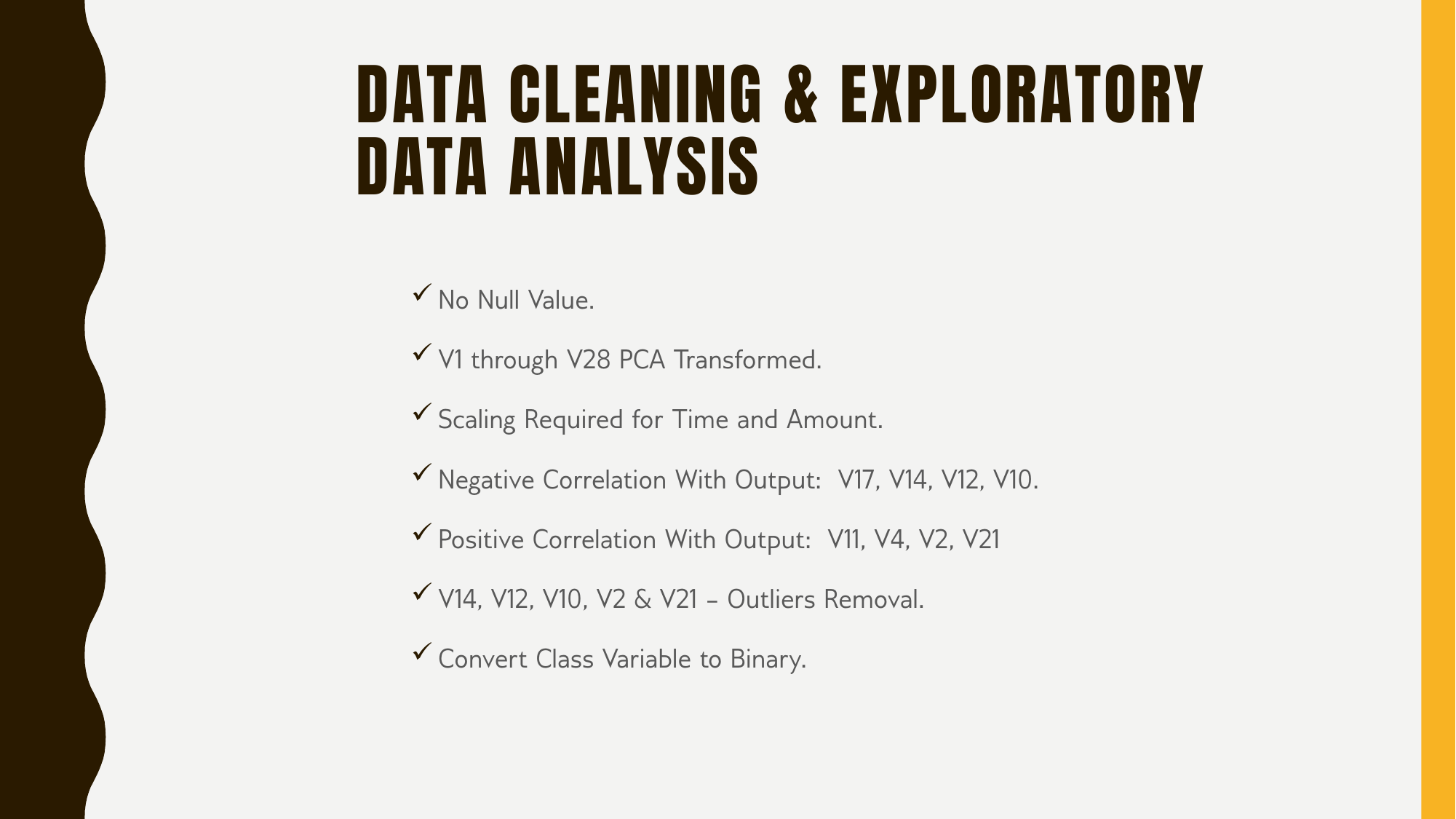

# Data Cleaning & Exploratory Data Analysis
No Null Value.
V1 through V28 PCA Transformed.
Scaling Required for Time and Amount.
Negative Correlation With Output:  V17, V14, V12, V10.
Positive Correlation With Output:  V11, V4, V2, V21
V14, V12, V10, V2 & V21 – Outliers Removal.
Convert Class Variable to Binary.